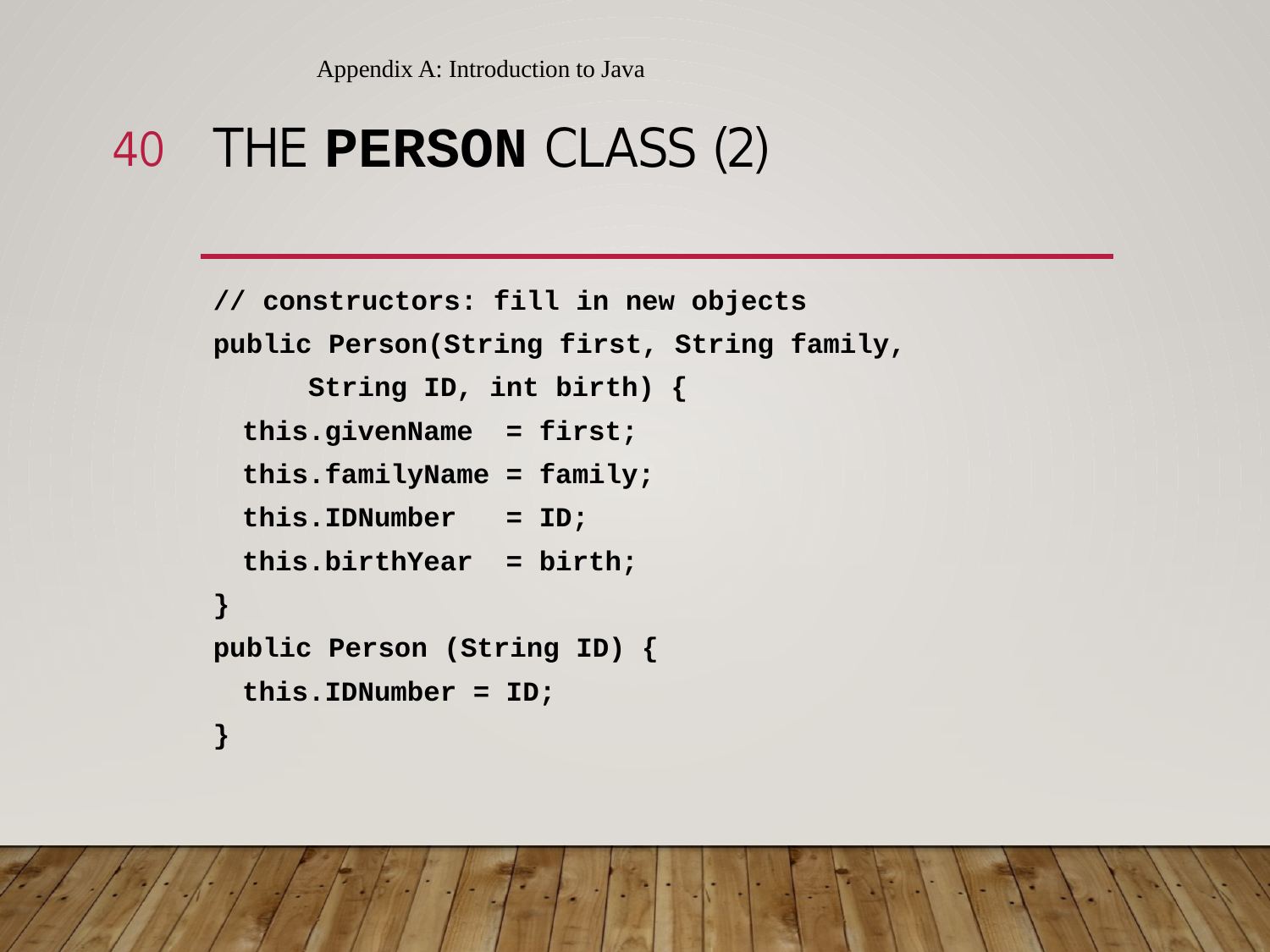

Appendix A: Introduction to Java
40
# The Person Class (2)
// constructors: fill in new objects
public Person(String first, String family,
			    String ID, int birth) {
	this.givenName  = first;
	this.familyName = family;
	this.IDNumber   = ID;
	this.birthYear  = birth;
}
public Person (String ID) {
	this.IDNumber = ID;
}